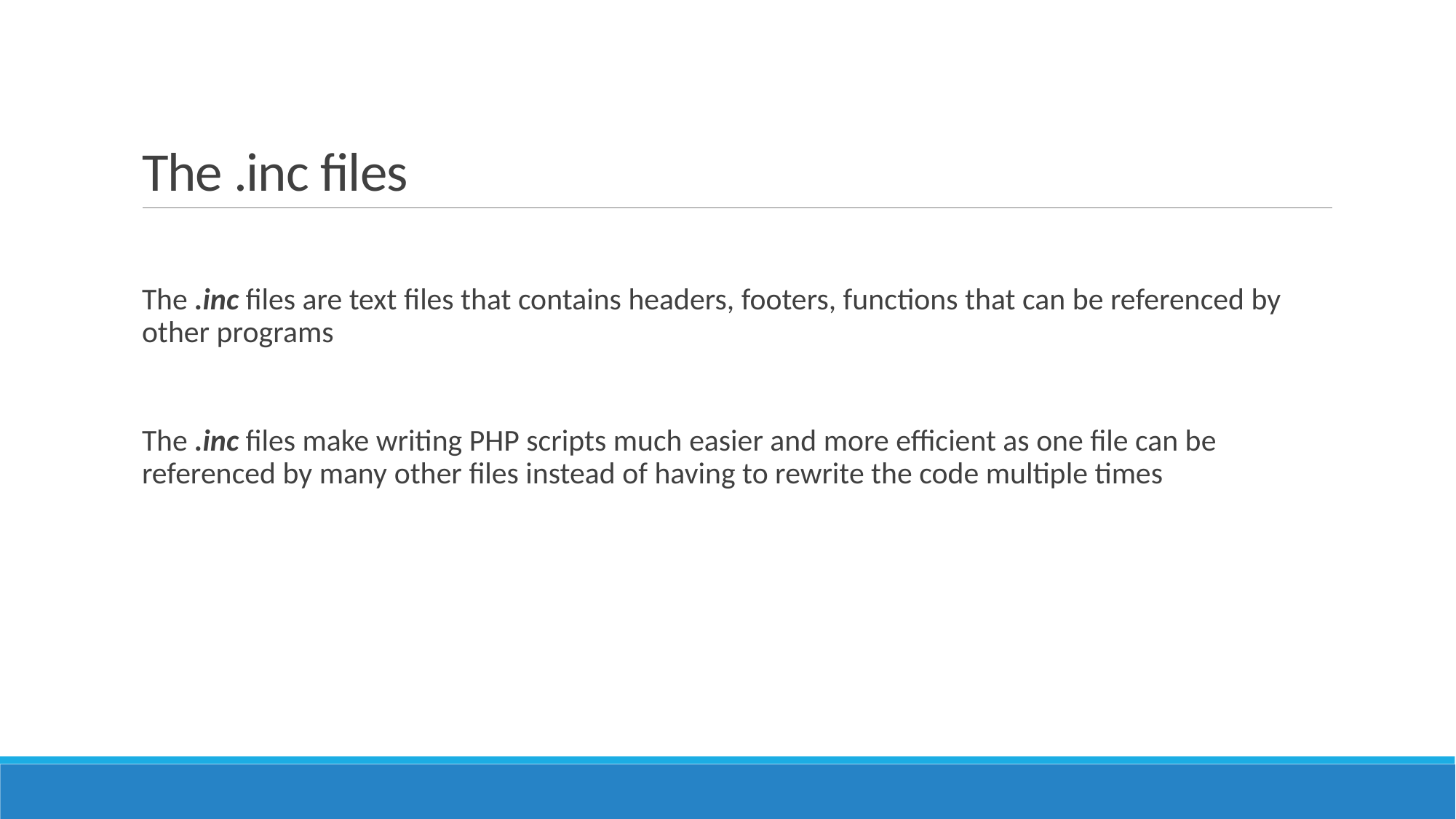

# The .inc files

The .inc files are text files that contains headers, footers, functions that can be referenced by other programs

The .inc files make writing PHP scripts much easier and more efficient as one file can be referenced by many other files instead of having to rewrite the code multiple times